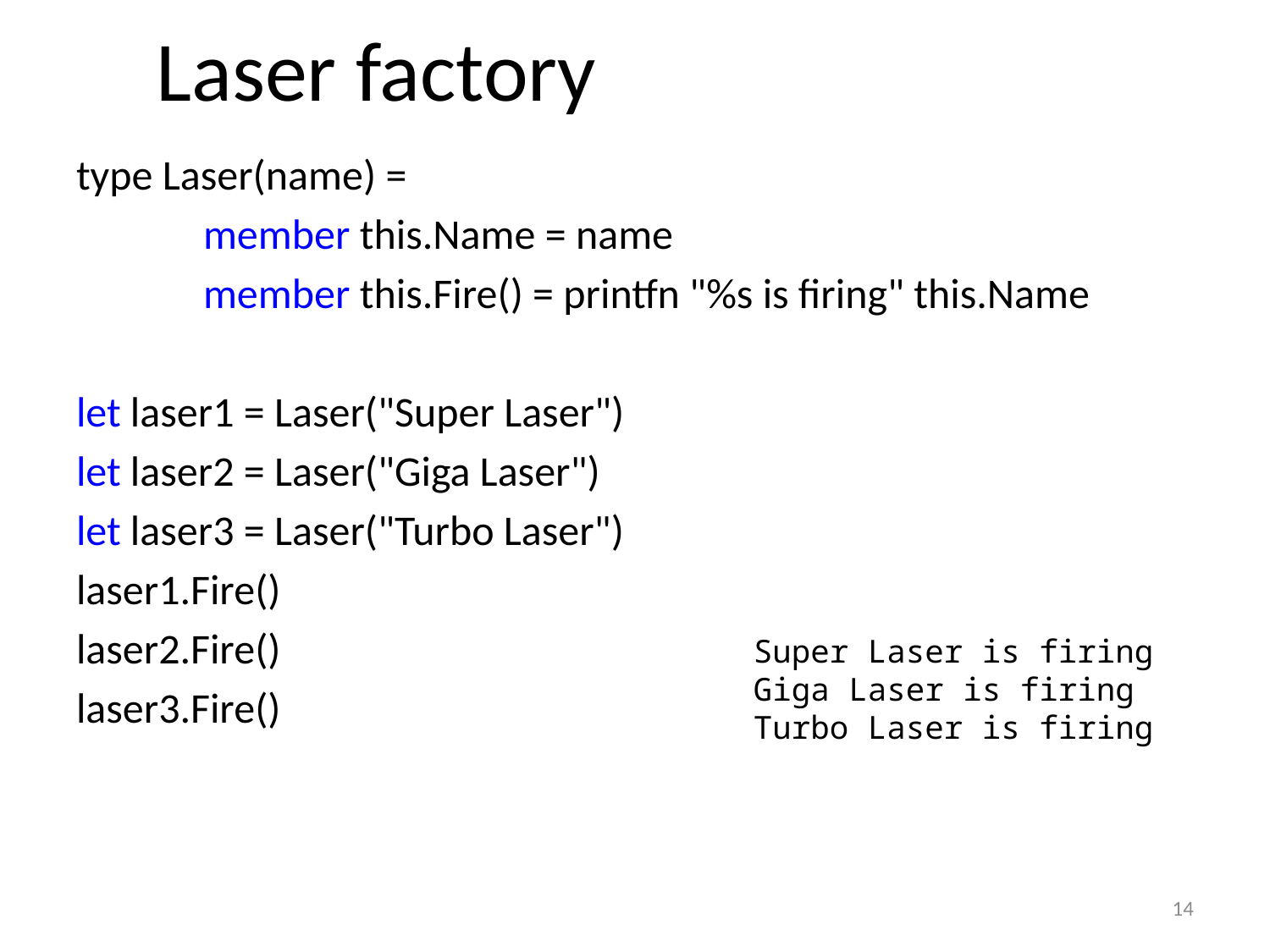

Laser factory
type Laser(name) =
    	member this.Name = name
    	member this.Fire() = printfn "%s is firing" this.Name

let laser1 = Laser("Super Laser")
let laser2 = Laser("Giga Laser")
let laser3 = Laser("Turbo Laser")
laser1.Fire()
laser2.Fire()
laser3.Fire()
Group work – 5 minutes:
Print total number of lasers created
Super Laser is firing
Giga Laser is firing
Turbo Laser is firing
14